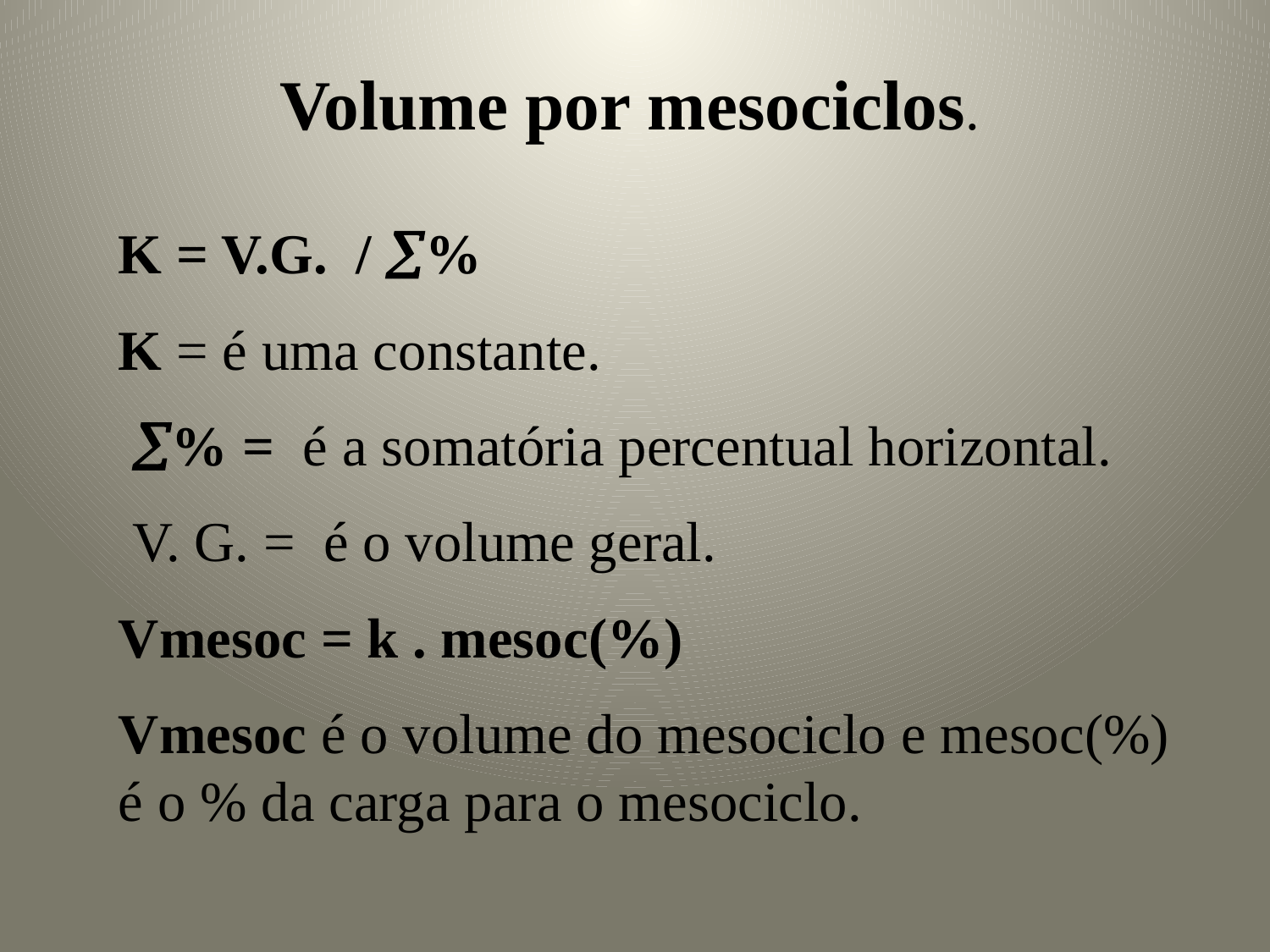

Volume por mesociclos.
K = V.G.  / ∑%
K = é uma constante.
 ∑% =  é a somatória percentual horizontal.
 V. G. =  é o volume geral.
Vmesoc = k . mesoc(%)
Vmesoc é o volume do mesociclo e mesoc(%) é o % da carga para o mesociclo.